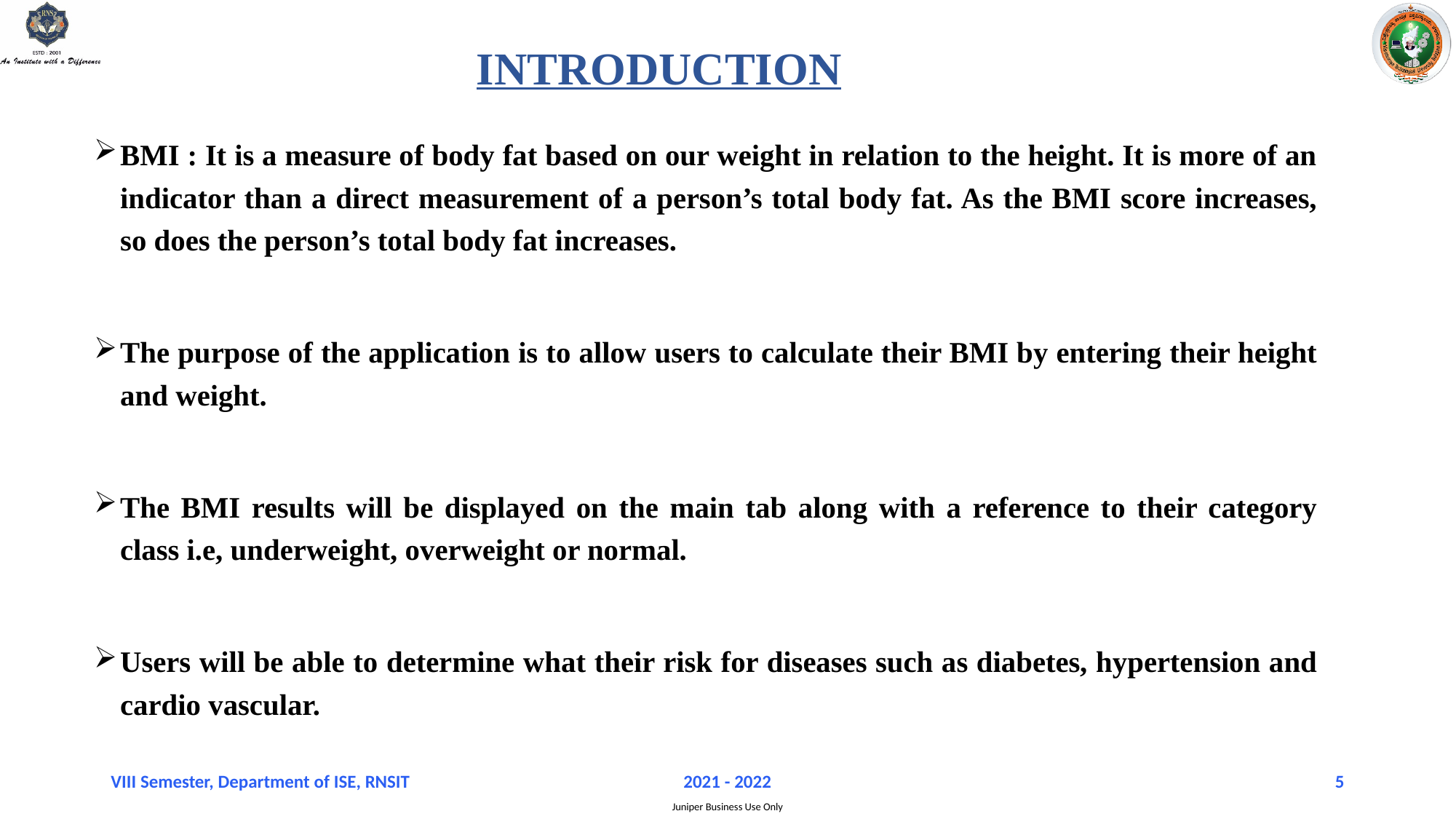

# INTRODUCTION
BMI : It is a measure of body fat based on our weight in relation to the height. It is more of an indicator than a direct measurement of a person’s total body fat. As the BMI score increases, so does the person’s total body fat increases.

The purpose of the application is to allow users to calculate their BMI by entering their height and weight.

The BMI results will be displayed on the main tab along with a reference to their category class i.e, underweight, overweight or normal.

Users will be able to determine what their risk for diseases such as diabetes, hypertension and cardio vascular.
2021 - 2022
VIII Semester, Department of ISE, RNSIT
5